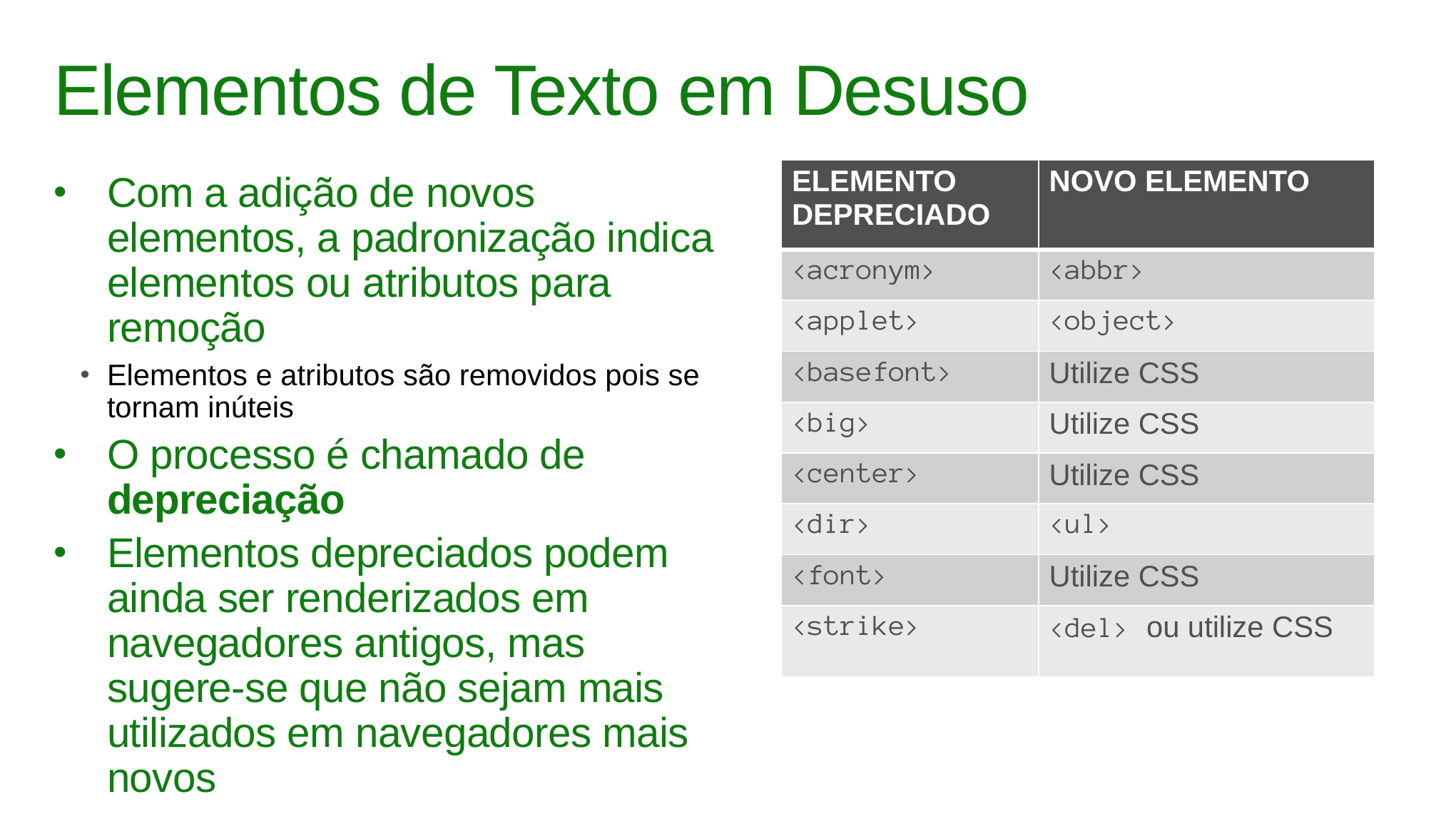

# Elementos de Texto em Desuso
| ELEMENTO DEPRECIADO | NOVO ELEMENTO |
| --- | --- |
| <acronym> | <abbr> |
| <applet> | <object> |
| <basefont> | Utilize CSS |
| <big> | Utilize CSS |
| <center> | Utilize CSS |
| <dir> | <ul> |
| <font> | Utilize CSS |
| <strike> | <del> ou utilize CSS |
Com a adição de novos elementos, a padronização indica elementos ou atributos para remoção
Elementos e atributos são removidos pois se tornam inúteis
O processo é chamado de depreciação
Elementos depreciados podem ainda ser renderizados em navegadores antigos, mas sugere-se que não sejam mais utilizados em navegadores mais novos